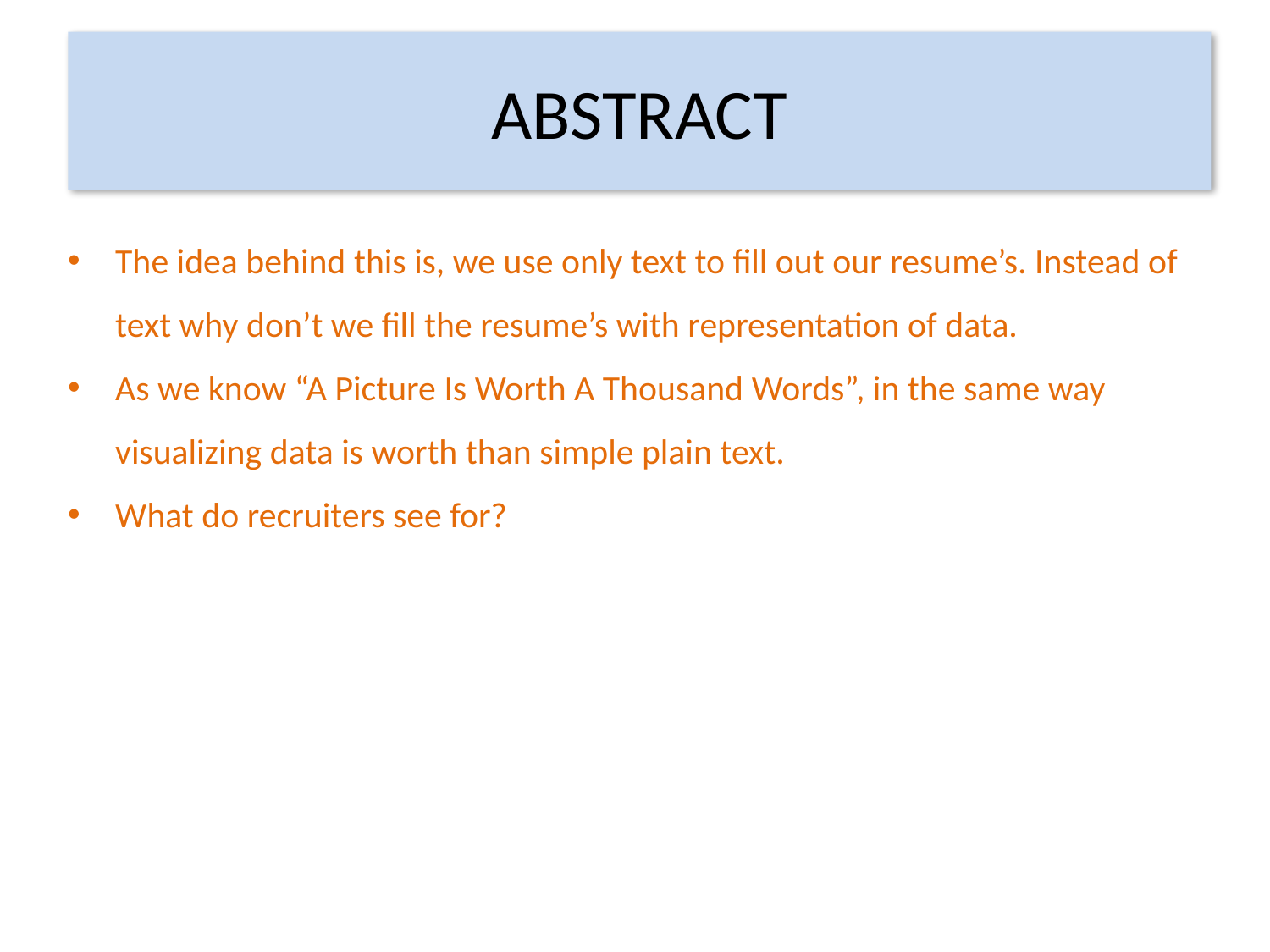

ABSTRACT
# Overview Of BitTorrent
The idea behind this is, we use only text to fill out our resume’s. Instead of text why don’t we fill the resume’s with representation of data.
As we know “A Picture Is Worth A Thousand Words”, in the same way visualizing data is worth than simple plain text.
What do recruiters see for?